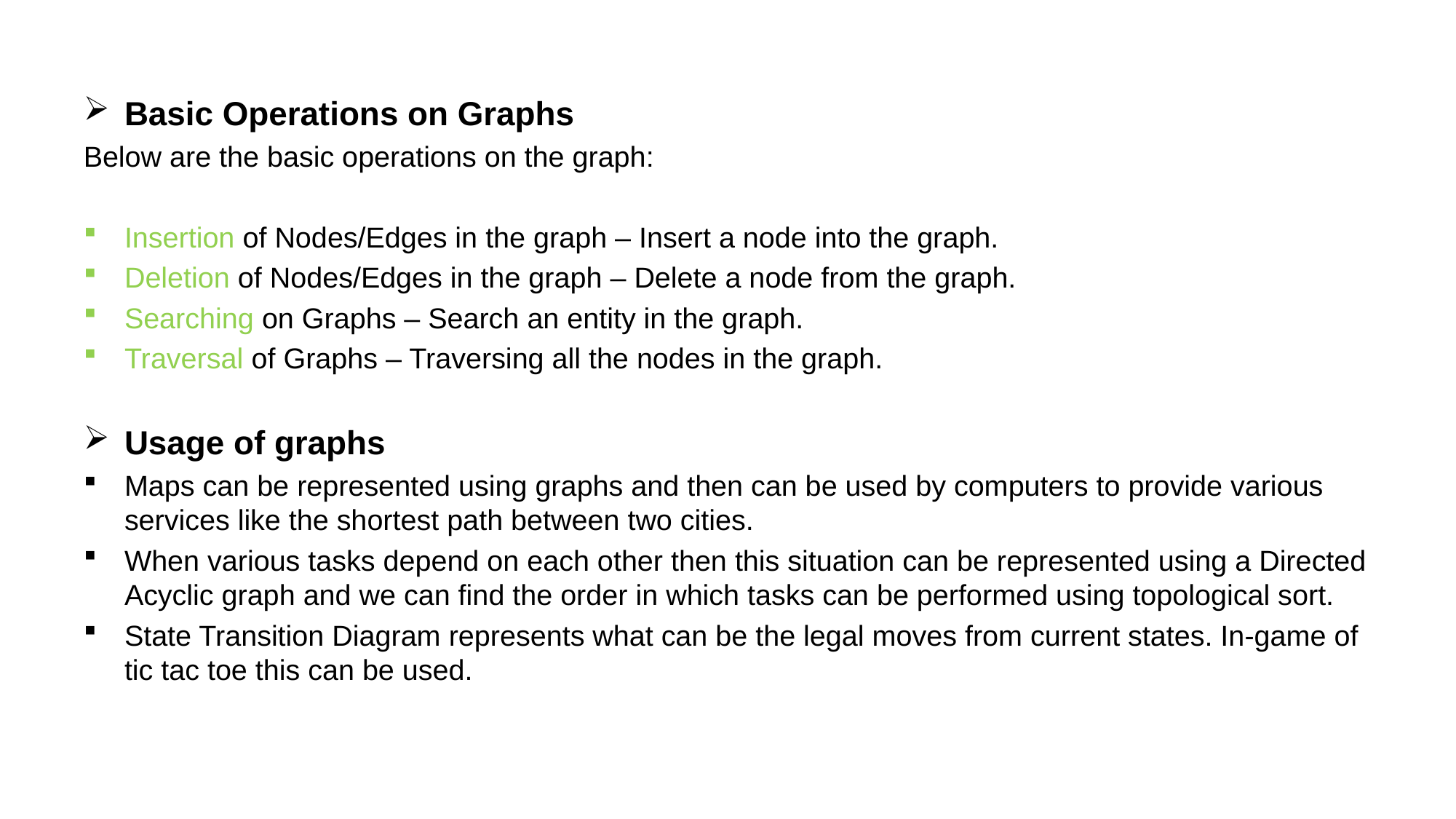

Basic Operations on Graphs
Below are the basic operations on the graph:

Insertion of Nodes/Edges in the graph – Insert a node into the graph.
Deletion of Nodes/Edges in the graph – Delete a node from the graph.
Searching on Graphs – Search an entity in the graph.
Traversal of Graphs – Traversing all the nodes in the graph.

Usage of graphs
Maps can be represented using graphs and then can be used by computers to provide various services like the shortest path between two cities.
When various tasks depend on each other then this situation can be represented using a Directed Acyclic graph and we can find the order in which tasks can be performed using topological sort.
State Transition Diagram represents what can be the legal moves from current states. In-game of tic tac toe this can be used.